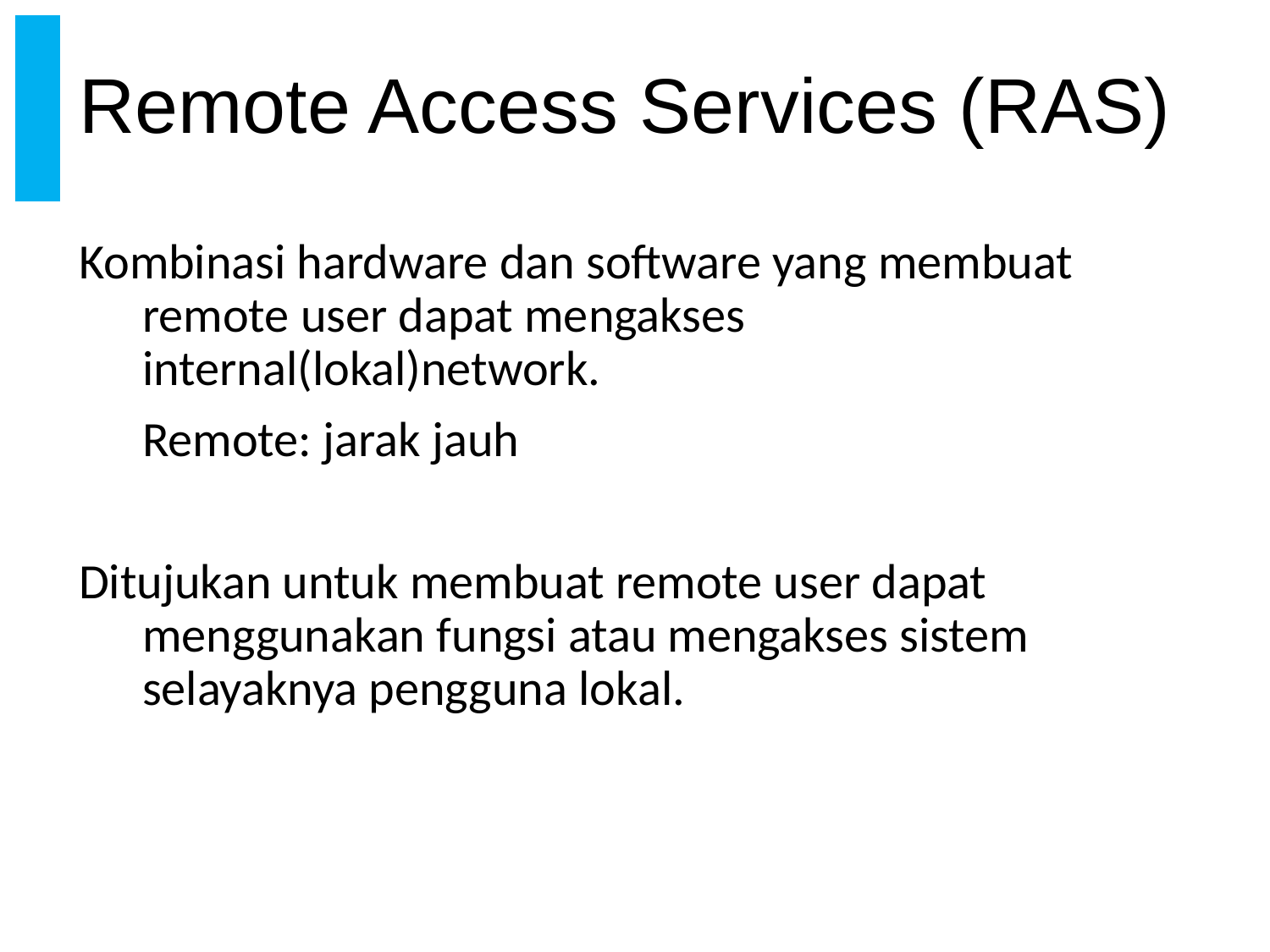

# Remote Access Services (RAS)
Kombinasi hardware dan software yang membuat remote user dapat mengakses internal(lokal)network.
	Remote: jarak jauh

Ditujukan untuk membuat remote user dapat menggunakan fungsi atau mengakses sistem selayaknya pengguna lokal.